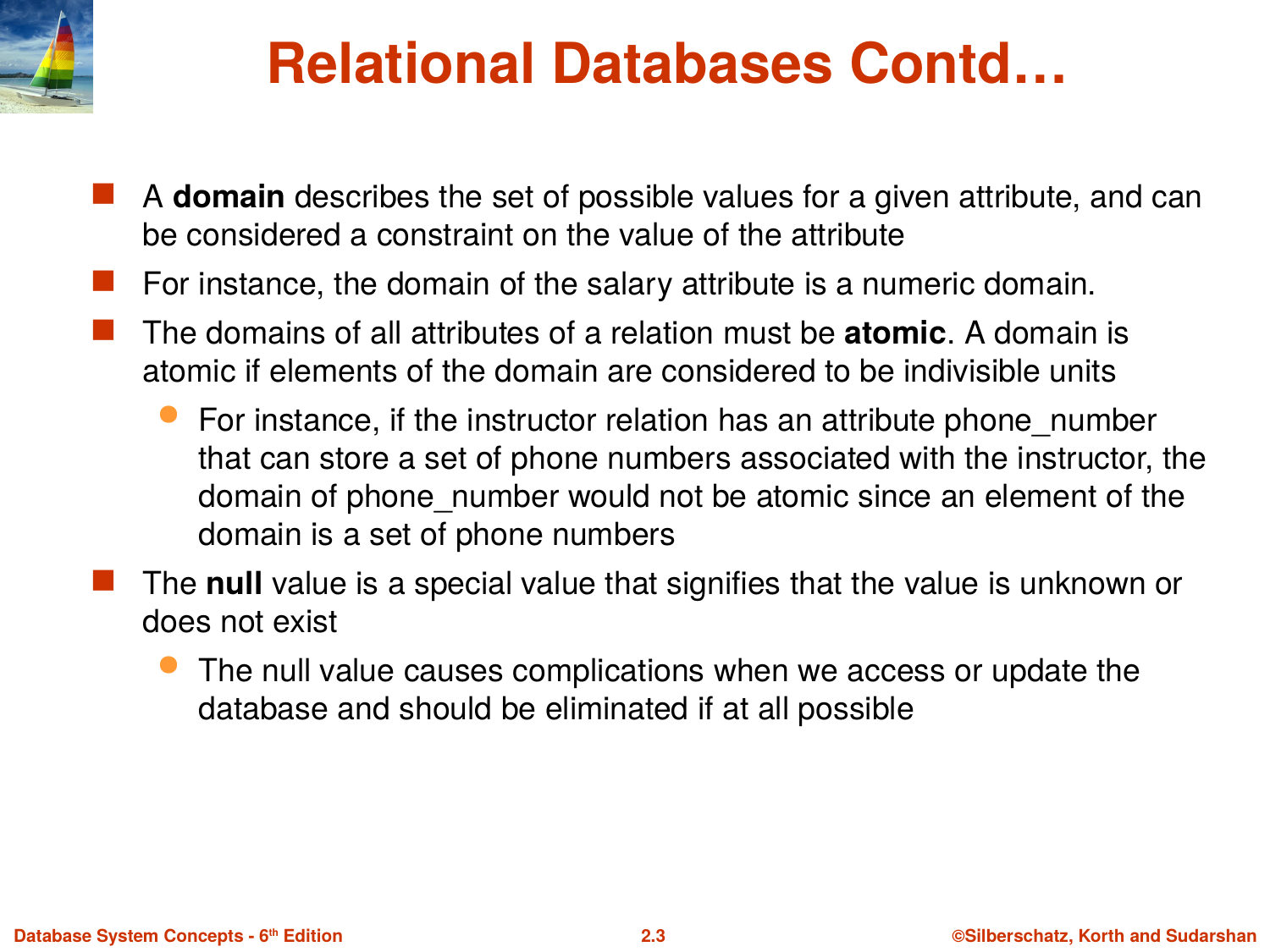

# Relational Databases Contd…
A domain describes the set of possible values for a given attribute, and can be considered a constraint on the value of the attribute
For instance, the domain of the salary attribute is a numeric domain.
The domains of all attributes of a relation must be atomic. A domain is atomic if elements of the domain are considered to be indivisible units
For instance, if the instructor relation has an attribute phone_number that can store a set of phone numbers associated with the instructor, the domain of phone_number would not be atomic since an element of the domain is a set of phone numbers
The null value is a special value that signifies that the value is unknown or does not exist
The null value causes complications when we access or update the database and should be eliminated if at all possible